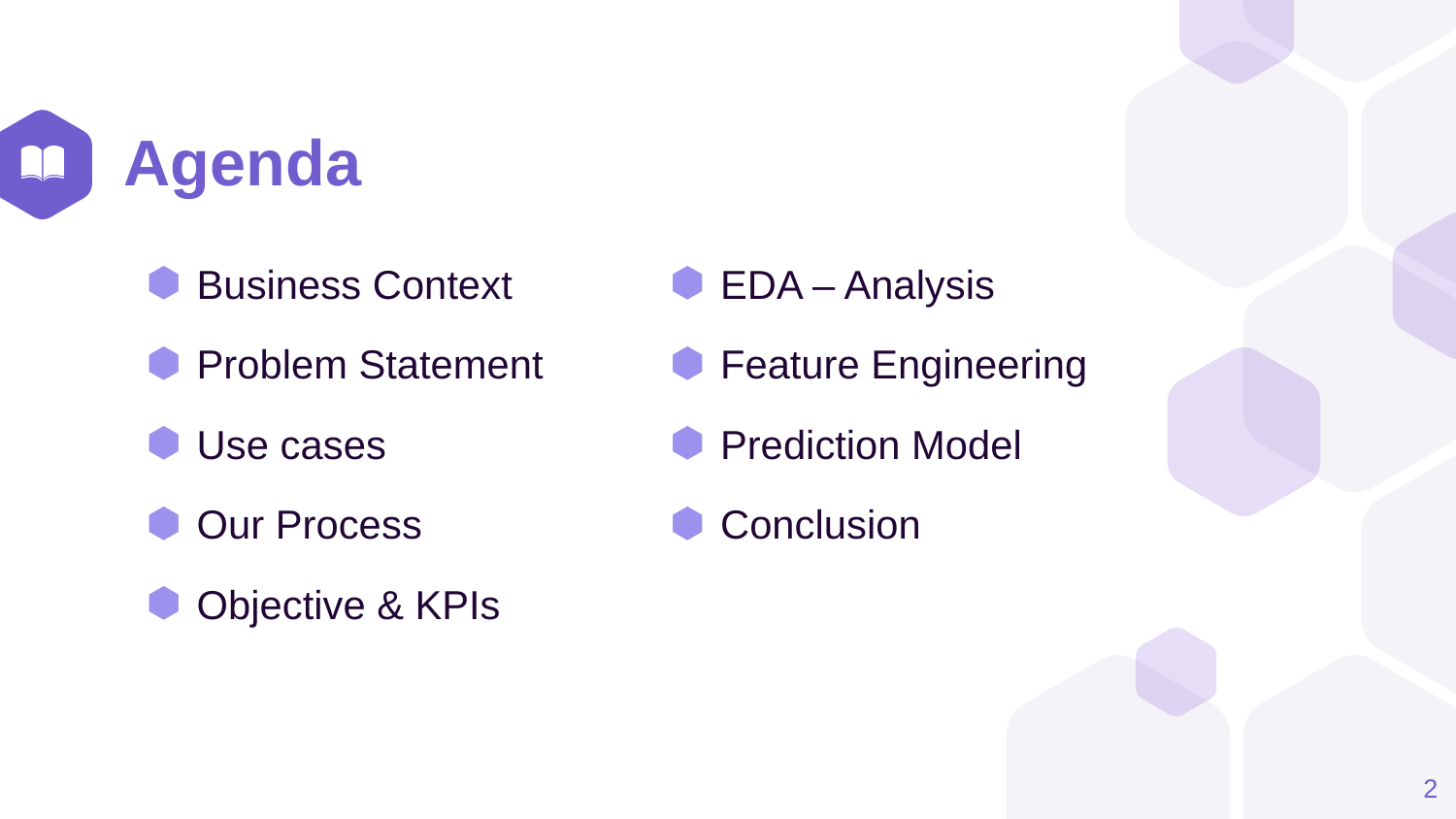

# Agenda

EDA – Analysis
Feature Engineering
Prediction Model
Conclusion

Business Context
Problem Statement
Use cases
Our Process
Objective & KPIs
2